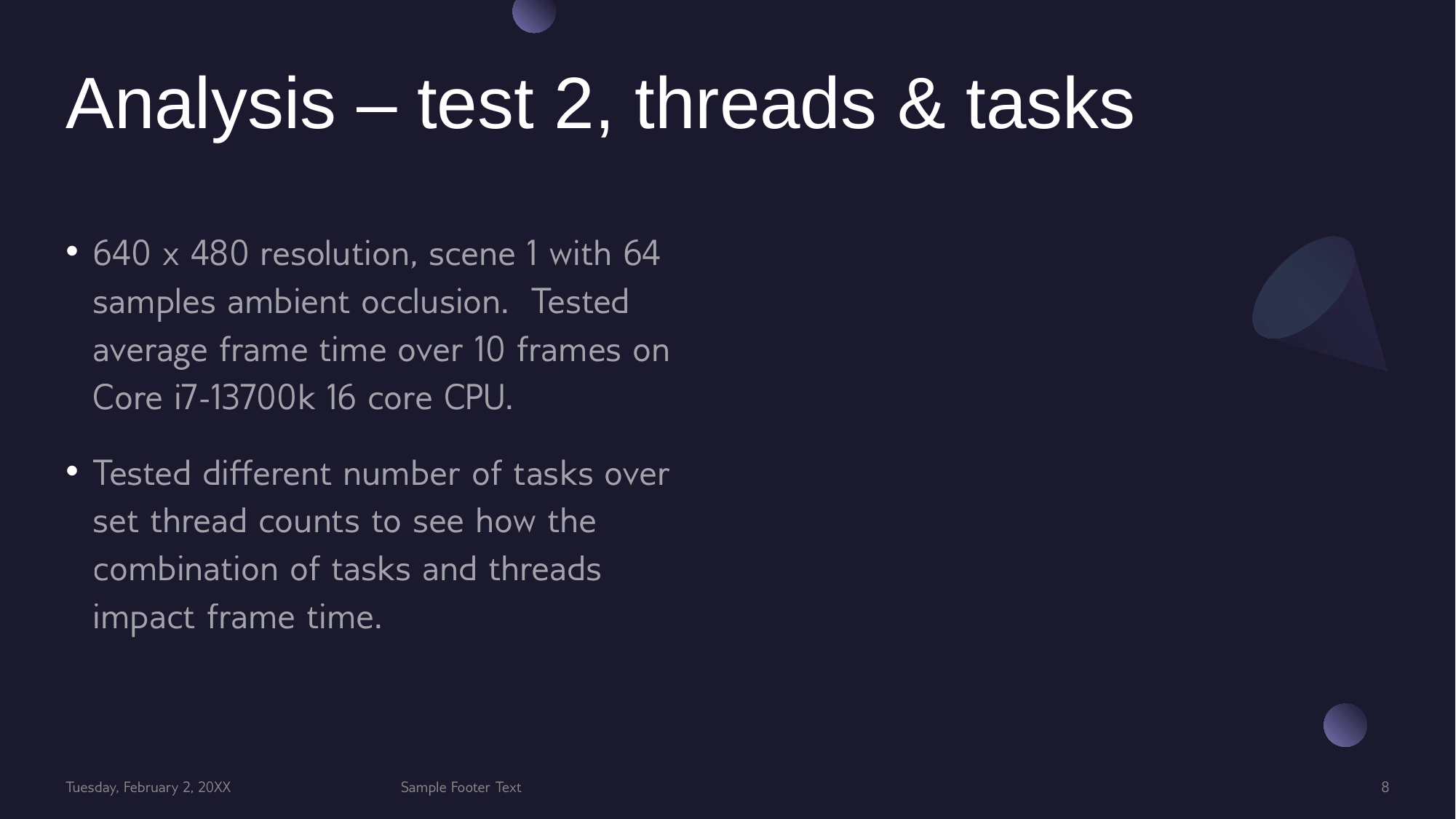

# Analysis – test 2, threads & tasks

640 x 480 resolution, scene 1 with 64 samples ambient occlusion.  Tested average frame time over 10 frames on Core i7-13700k 16 core CPU.
Tested different number of tasks over set thread counts to see how the combination of tasks and threads impact frame time.

Tuesday, February 2, 20XX
Sample Footer Text
8